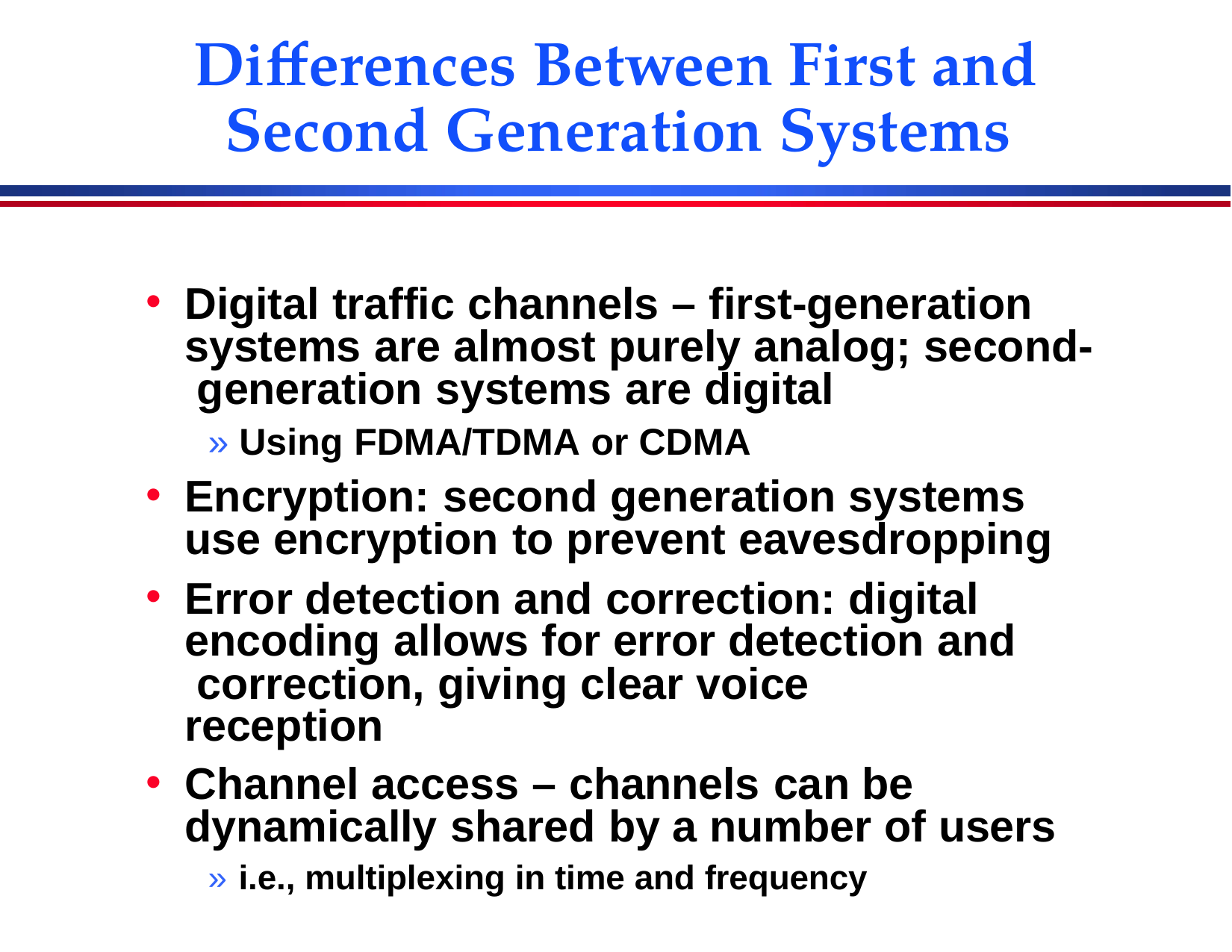

# Differences Between First and  Second Generation Systems
Digital traffic channels – first-generation  systems are almost purely analog; second-  generation systems are digital
» Using FDMA/TDMA or CDMA
Encryption: second generation systems  use encryption to prevent eavesdropping
Error detection and correction: digital  encoding allows for error detection and  correction, giving clear voice reception
Channel access – channels can be  dynamically shared by a number of users
» i.e., multiplexing in time and frequency